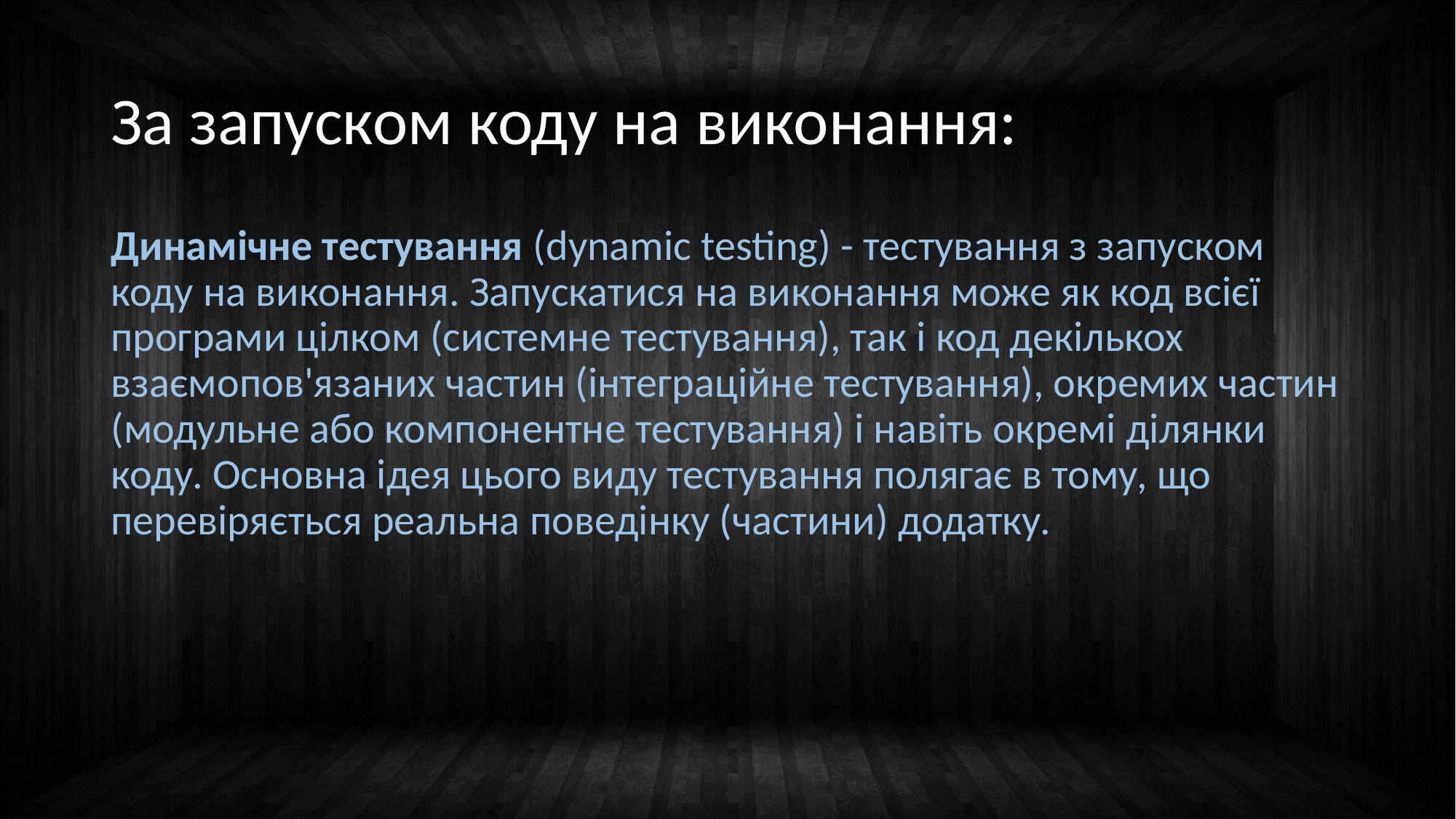

# За запуском коду на виконання:
Динамічне тестування (dynamic testing) - тестування з запуском коду на виконання. Запускатися на виконання може як код всієї програми цілком (системне тестування), так і код декількох взаємопов'язаних частин (інтеграційне тестування), окремих частин (модульне або компонентне тестування) і навіть окремі ділянки коду. Основна ідея цього виду тестування полягає в тому, що перевіряється реальна поведінку (частини) додатку.